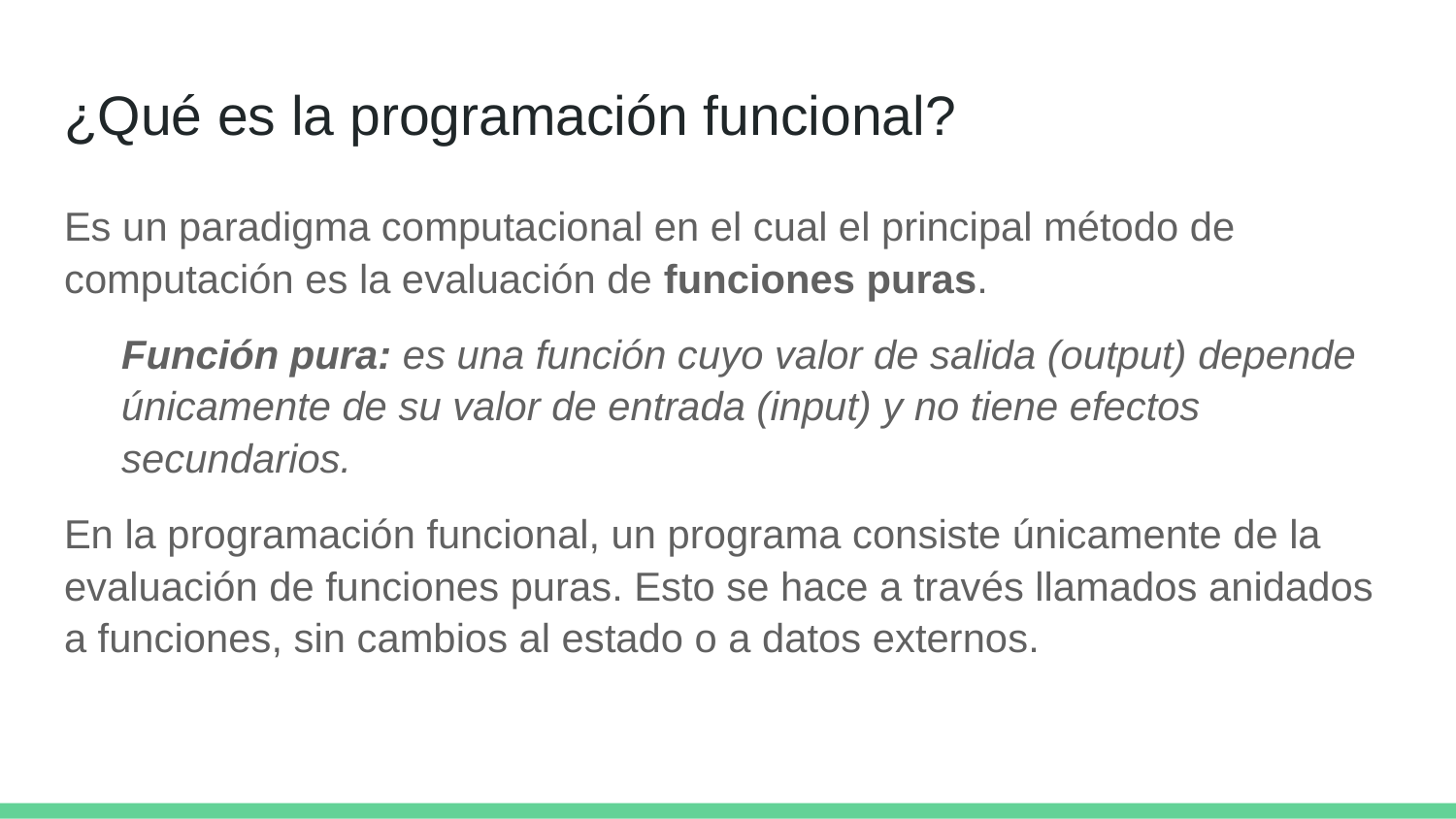

# ¿Qué es la programación funcional?
Es un paradigma computacional en el cual el principal método de computación es la evaluación de funciones puras.
Función pura: es una función cuyo valor de salida (output) depende únicamente de su valor de entrada (input) y no tiene efectos secundarios.
En la programación funcional, un programa consiste únicamente de la evaluación de funciones puras. Esto se hace a través llamados anidados a funciones, sin cambios al estado o a datos externos.